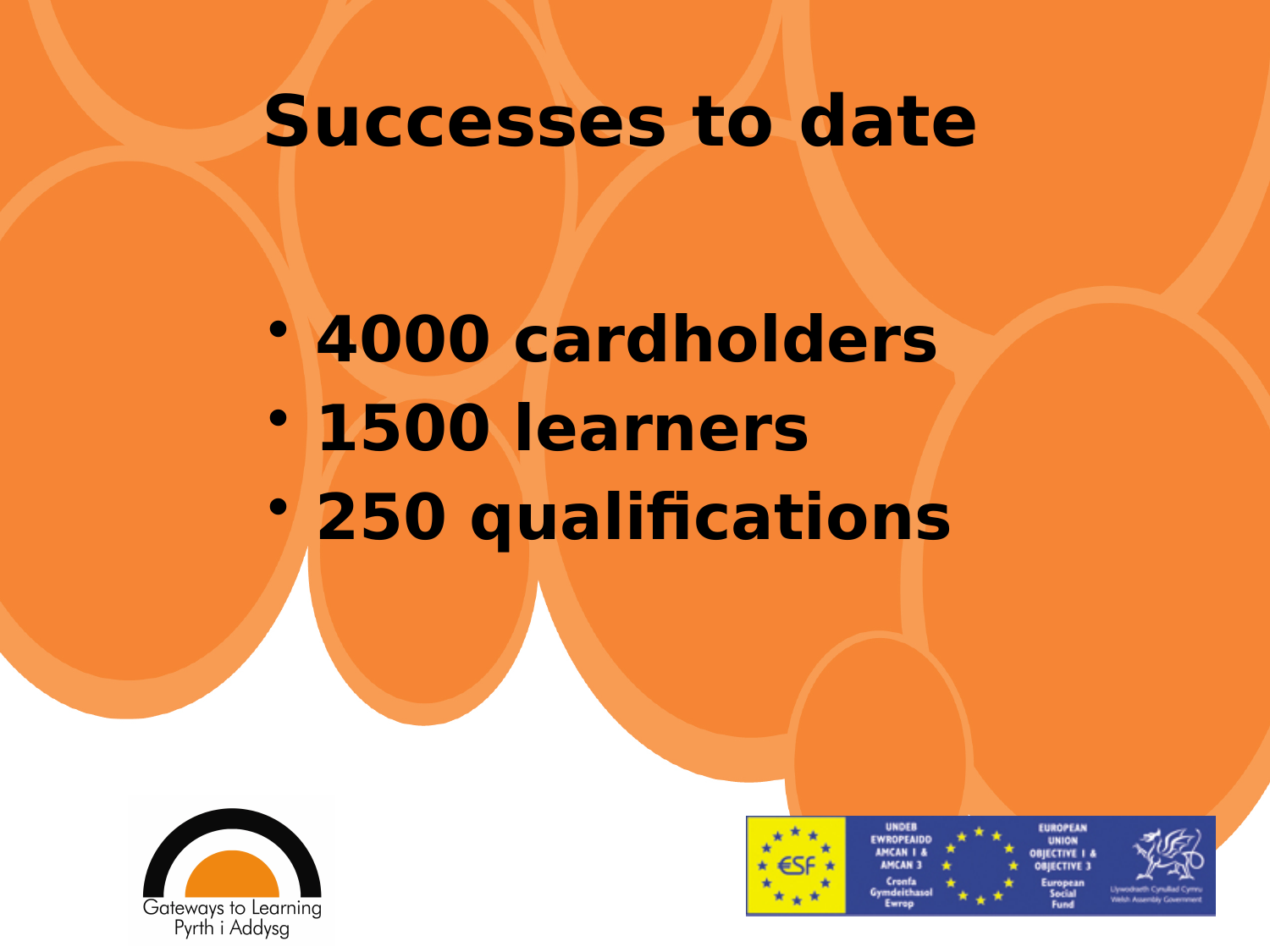

# Successes to date
4000 cardholders
1500 learners
250 qualifications